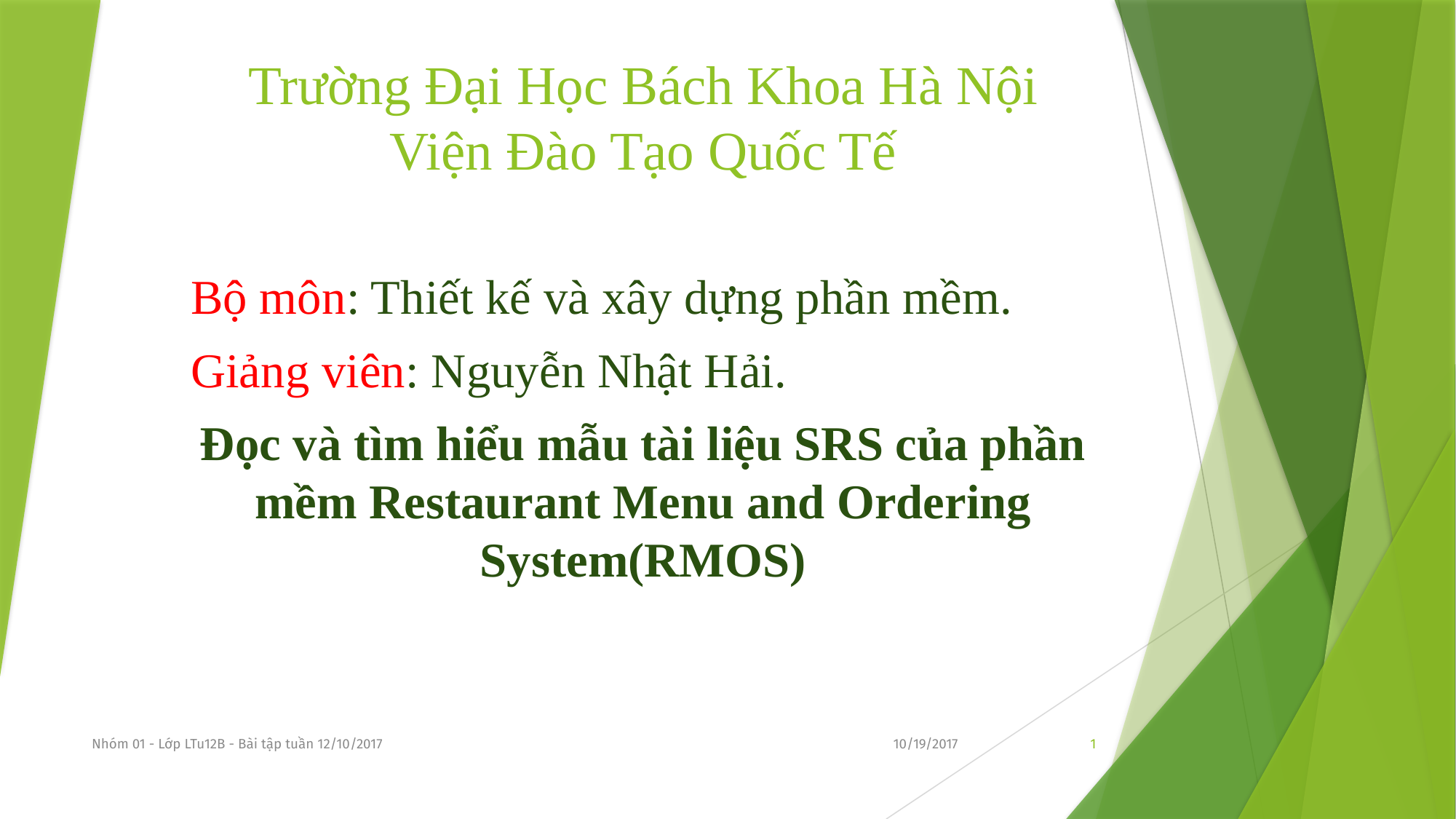

# Trường Đại Học Bách Khoa Hà Nội Viện Đào Tạo Quốc Tế
Bộ môn: Thiết kế và xây dựng phần mềm.
Giảng viên: Nguyễn Nhật Hải.
Đọc và tìm hiểu mẫu tài liệu SRS của phần mềm Restaurant Menu and Ordering System(RMOS)
Nhóm 01 - Lớp LTu12B - Bài tập tuần 12/10/2017
10/19/2017
1